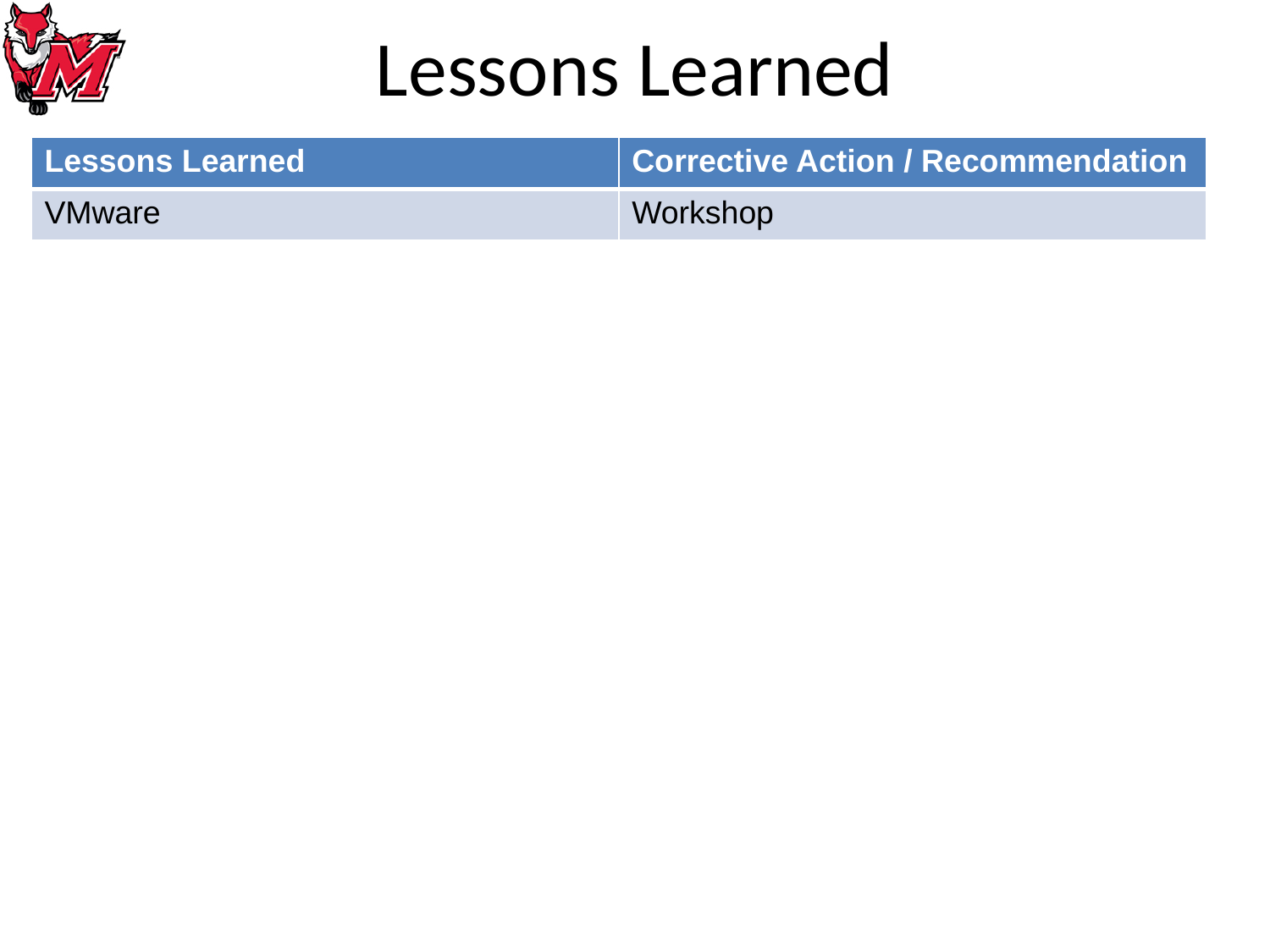

# Lessons Learned
| Lessons Learned | Corrective Action / Recommendation |
| --- | --- |
| VMware | Workshop |